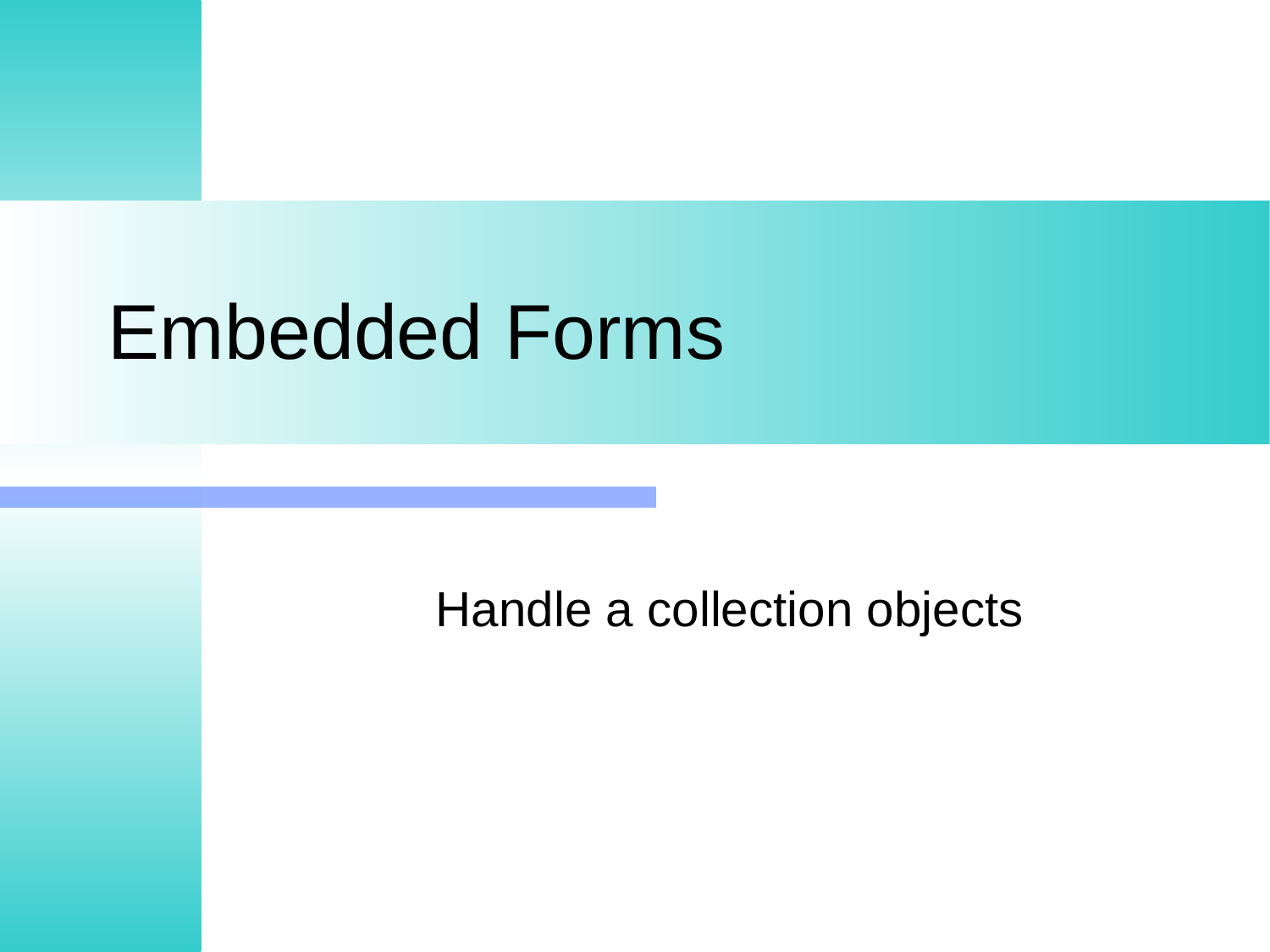

# Embedded Forms
Handle a collection objects